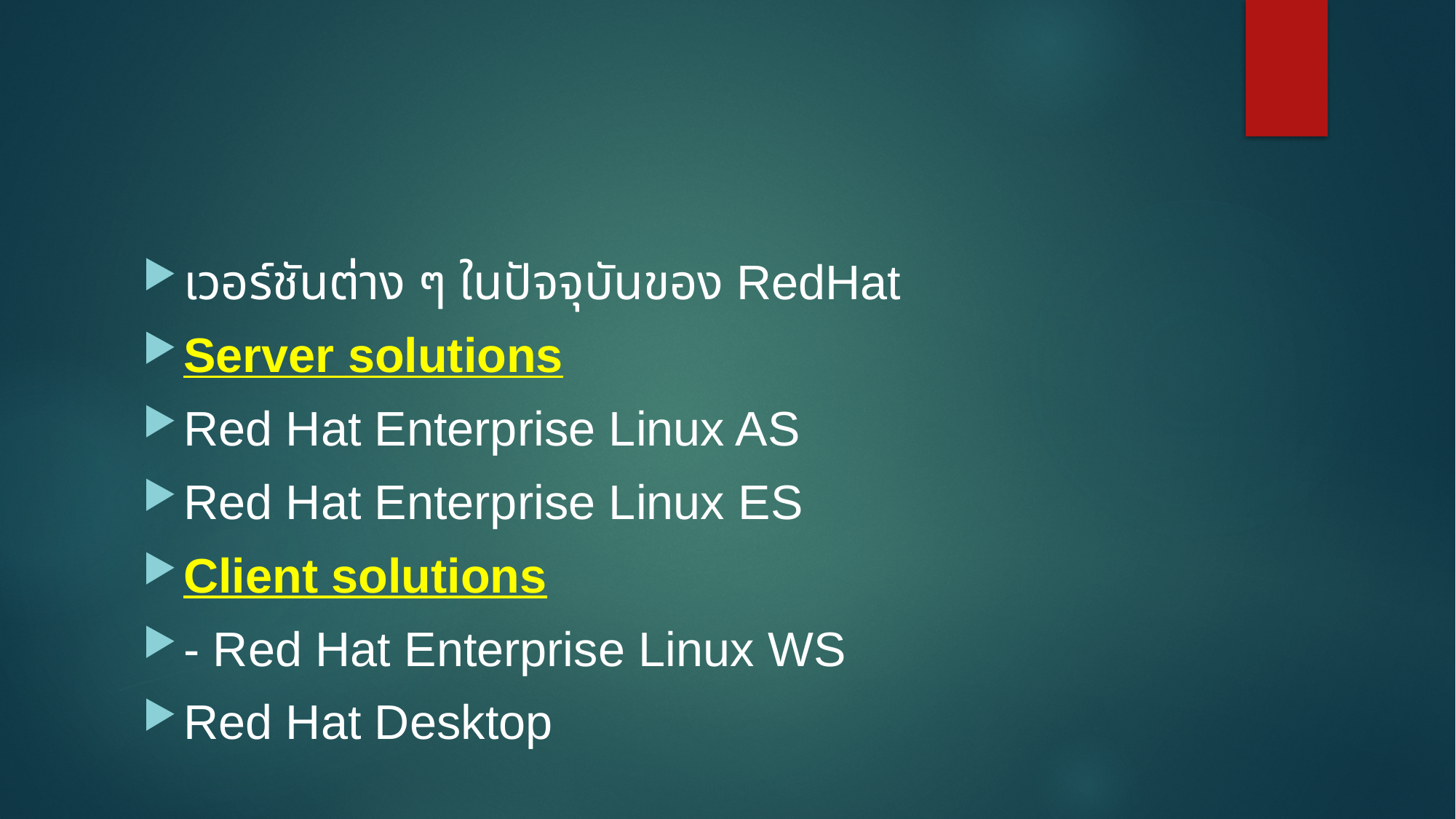

#
เวอร์ชันต่าง ๆ ในปัจจุบันของ RedHat
Server solutions
Red Hat Enterprise Linux AS
Red Hat Enterprise Linux ES
Client solutions
- Red Hat Enterprise Linux WS
Red Hat Desktop